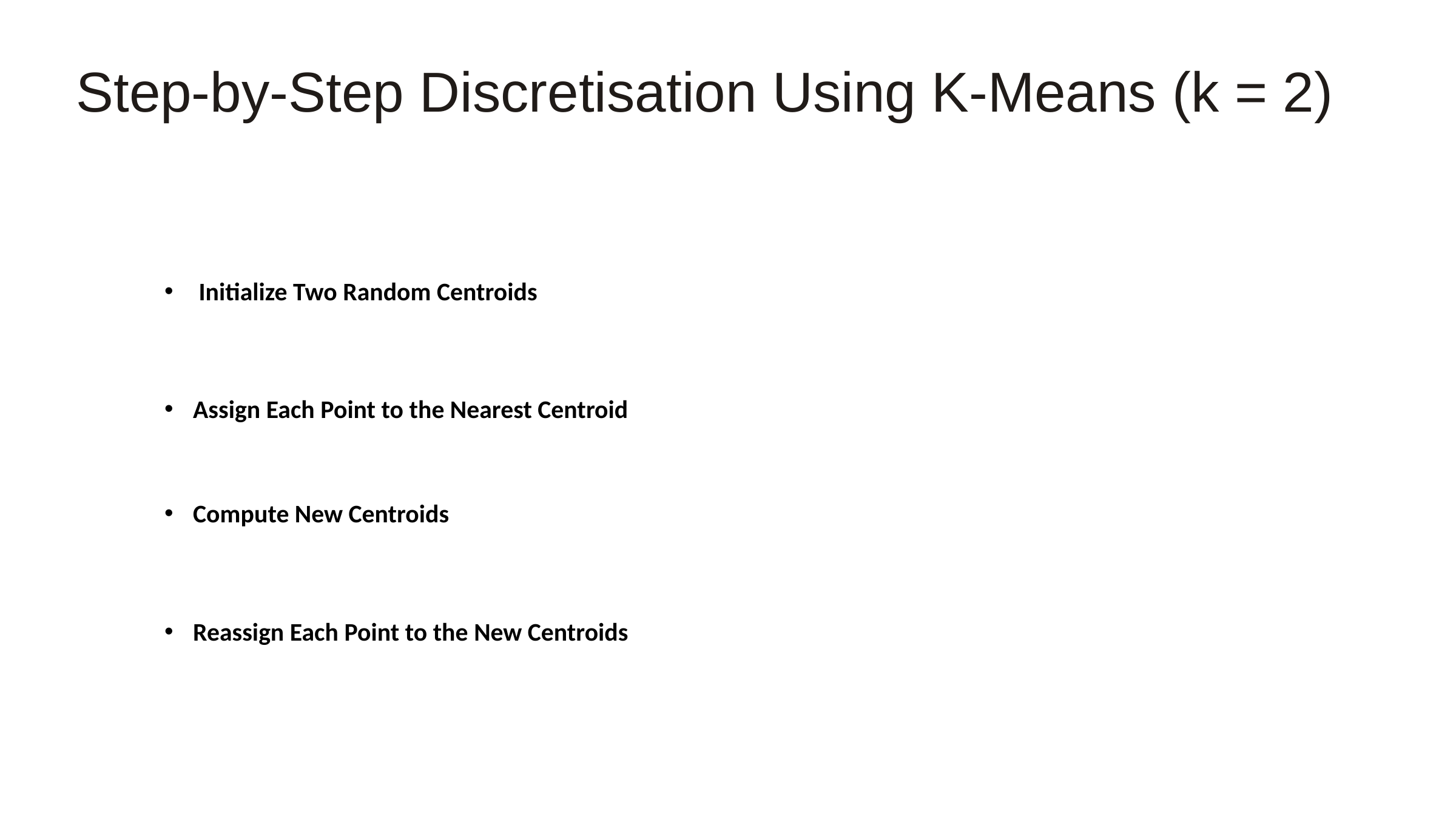

Step-by-Step Discretisation Using K-Means (k = 2)
Initialize Two Random Centroids
Assign Each Point to the Nearest Centroid
Compute New Centroids
Reassign Each Point to the New Centroids